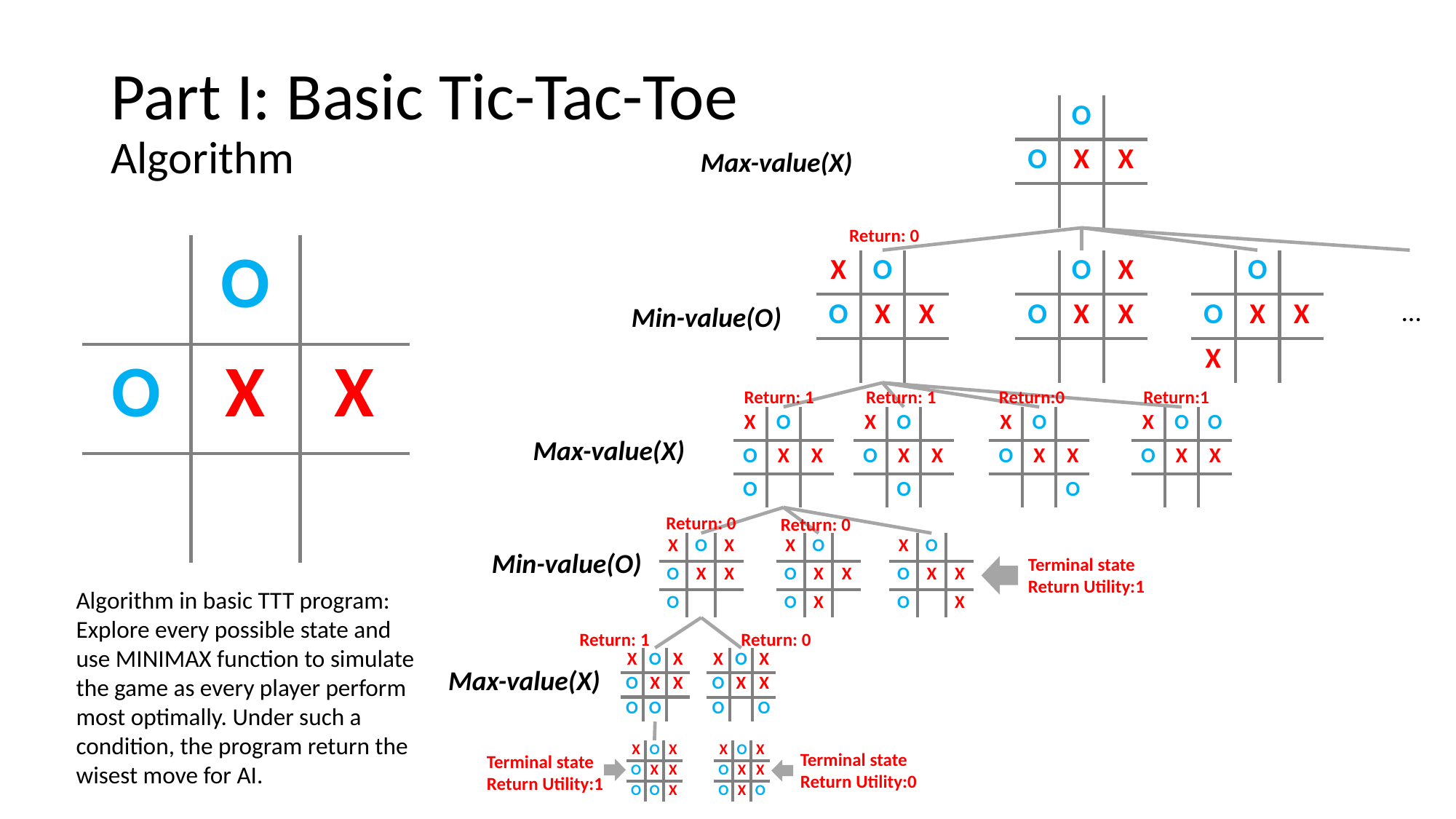

# Part I: Basic Tic-Tac-Toe Algorithm
|  | O |  |
| --- | --- | --- |
| O | X | X |
|  |  |  |
Max-value(X)
Return: 0
|  | O |  |
| --- | --- | --- |
| O | X | X |
|  |  |  |
| X | O |  |
| --- | --- | --- |
| O | X | X |
|  |  |  |
|  | O | X |
| --- | --- | --- |
| O | X | X |
|  |  |  |
|  | O |  |
| --- | --- | --- |
| O | X | X |
| X |  |  |
…
Min-value(O)
Return: 1
Return: 1
Return:0
Return:1
| X | O |  |
| --- | --- | --- |
| O | X | X |
|  |  | O |
| X | O | O |
| --- | --- | --- |
| O | X | X |
|  |  |  |
| X | O |  |
| --- | --- | --- |
| O | X | X |
| O |  |  |
| X | O |  |
| --- | --- | --- |
| O | X | X |
|  | O |  |
Max-value(X)
Return: 0
Return: 0
| X | O | X |
| --- | --- | --- |
| O | X | X |
| O |  |  |
| X | O |  |
| --- | --- | --- |
| O | X | X |
| O | X |  |
| X | O |  |
| --- | --- | --- |
| O | X | X |
| O |  | X |
Min-value(O)
Terminal state
Return Utility:1

Algorithm in basic TTT program:
Explore every possible state and use MINIMAX function to simulate the game as every player perform most optimally. Under such a condition, the program return the wisest move for AI.
Return: 1
Return: 0
| X | O | X |
| --- | --- | --- |
| O | X | X |
| O | O |  |
| X | O | X |
| --- | --- | --- |
| O | X | X |
| O |  | O |
Max-value(X)
| X | O | X |
| --- | --- | --- |
| O | X | X |
| O | O | X |
| X | O | X |
| --- | --- | --- |
| O | X | X |
| O | X | O |
Terminal state
Return Utility:0
Terminal state
Return Utility:1